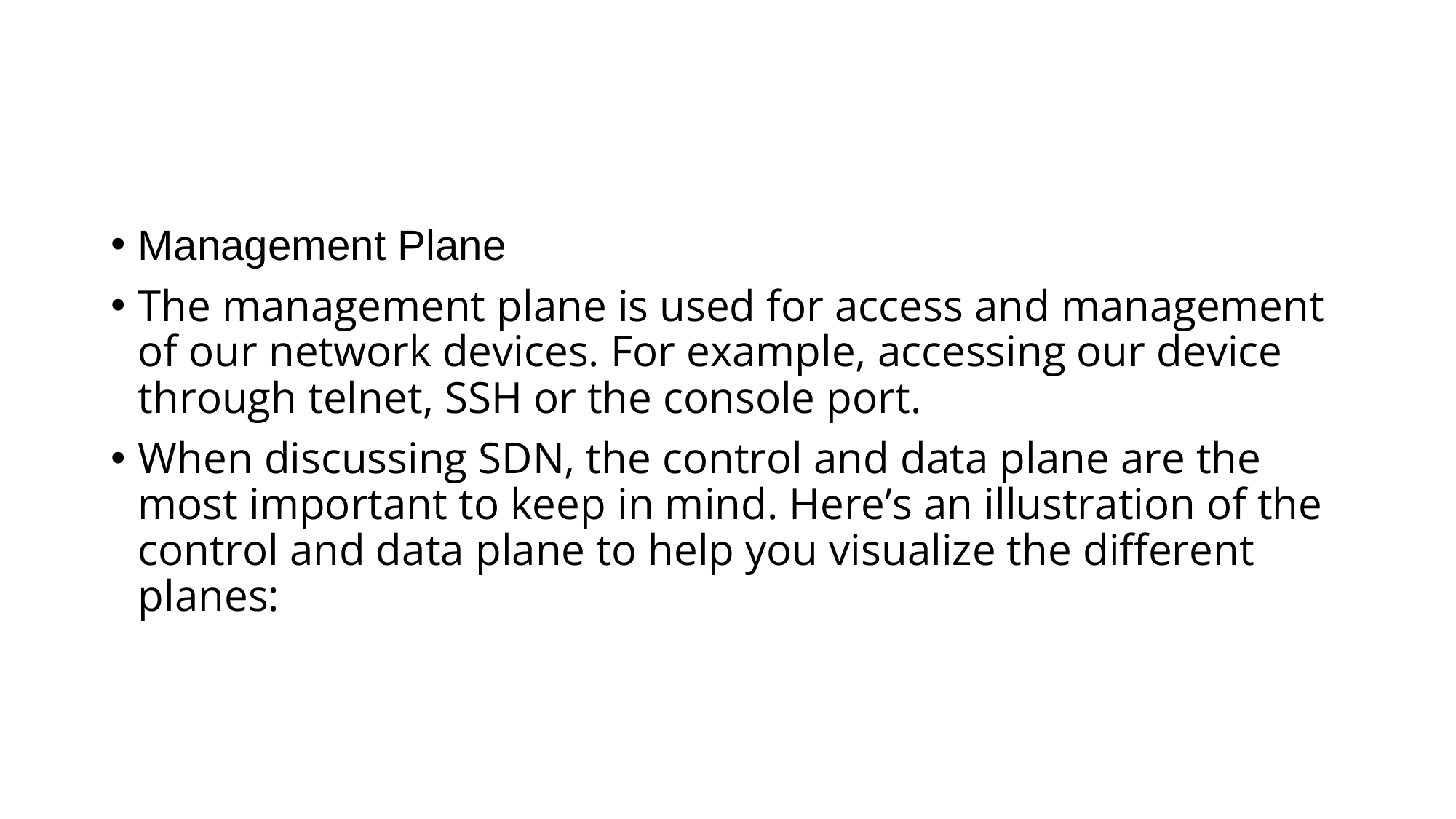

#
Management Plane
The management plane is used for access and management of our network devices. For example, accessing our device through telnet, SSH or the console port.
When discussing SDN, the control and data plane are the most important to keep in mind. Here’s an illustration of the control and data plane to help you visualize the different planes: